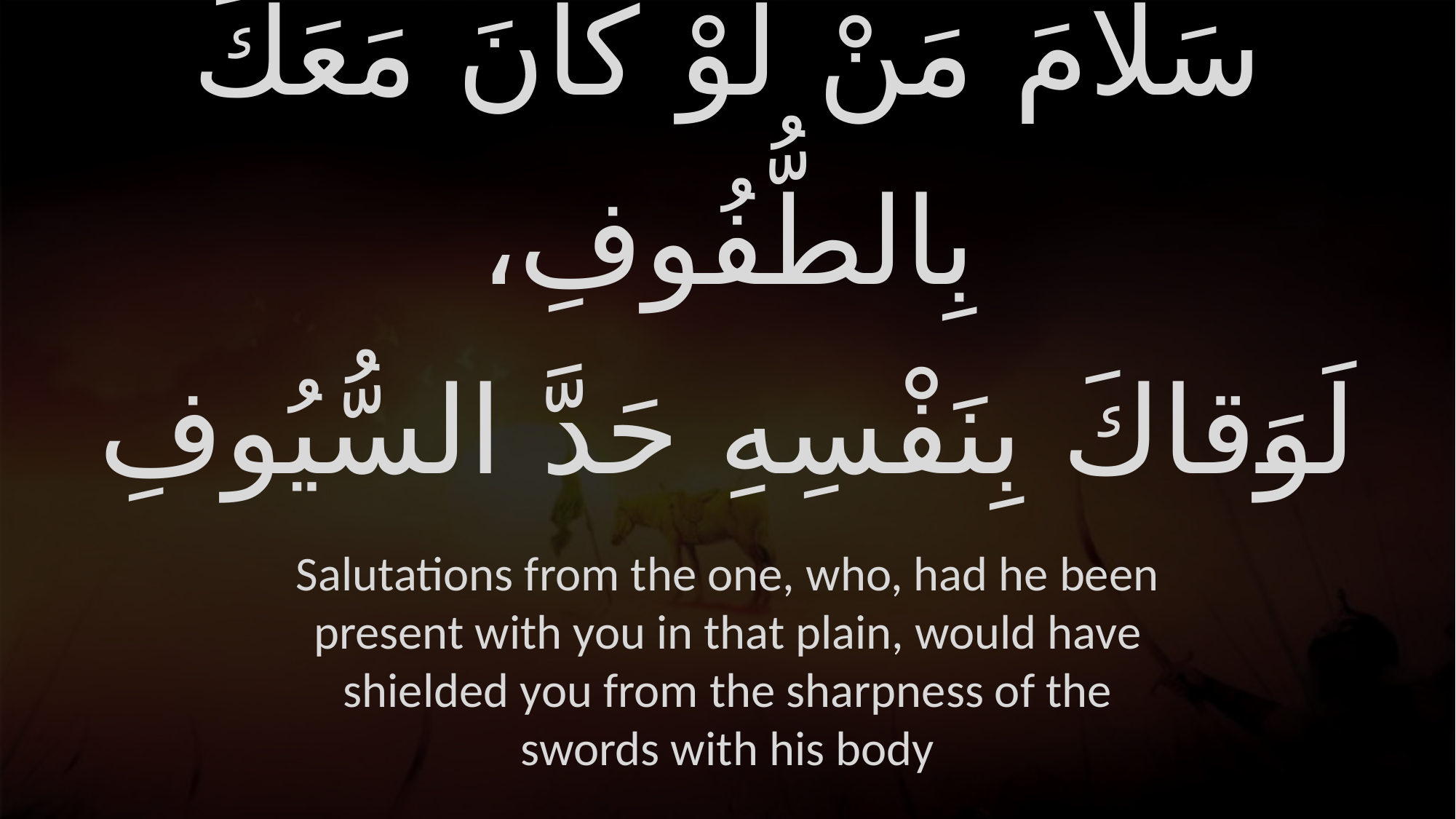

# سَلامَ مَنْ لَوْ كانَ مَعَكَ بِالطُّفُوفِ، لَوَقاكَ بِنَفْسِهِ حَدَّ السُّيُوفِ
Salutations from the one, who, had he been present with you in that plain, would have shielded you from the sharpness of the swords with his body